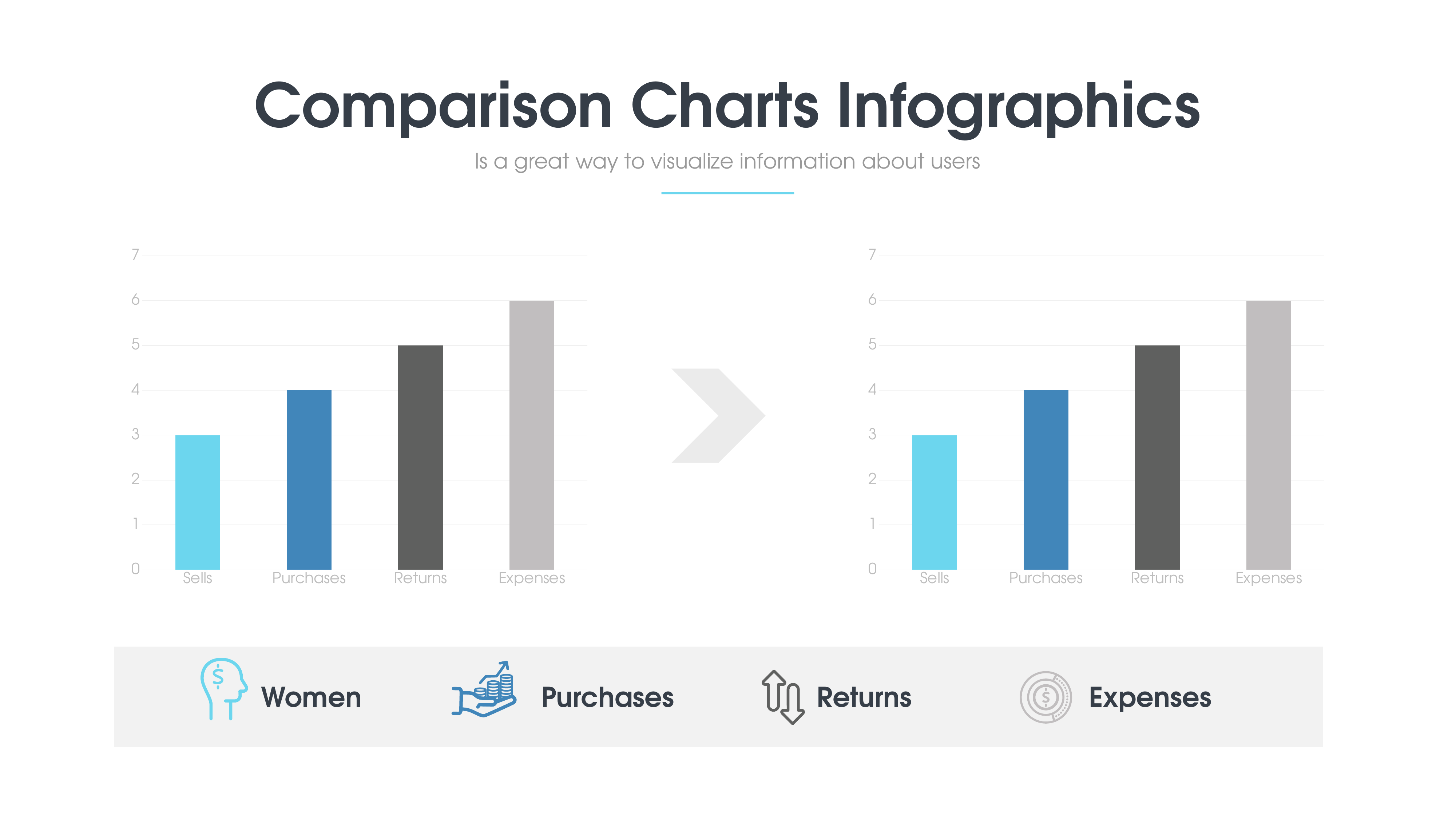

Comparison Charts Infographics
Is a great way to visualize information about users

### Chart

| Category | Series 3 |
|---|---|
| Sells | 3.0 |
| Purchases | 4.0 |
| Returns | 5.0 |
| Expenses | 6.0 |

### Chart

| Category | Series 3 |
|---|---|
| Sells | 3.0 |
| Purchases | 4.0 |
| Returns | 5.0 |
| Expenses | 6.0 |

Women
Purchases
Returns
Expenses